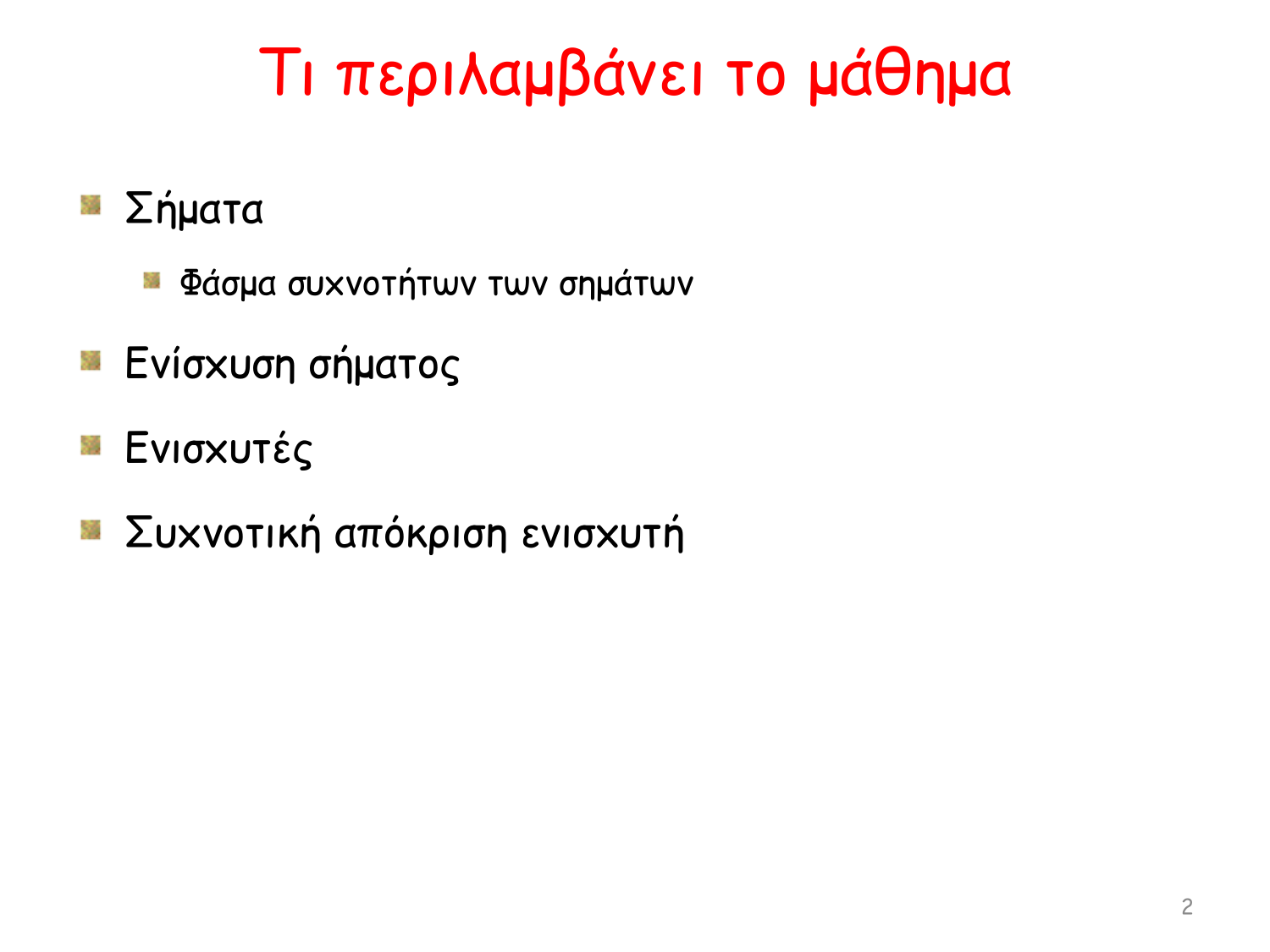

# Τι περιλαμβάνει το μάθημα
Σήματα
Φάσμα συχνοτήτων των σημάτων
Ενίσχυση σήματος
Ενισχυτές
Συχνοτική απόκριση ενισχυτή

2